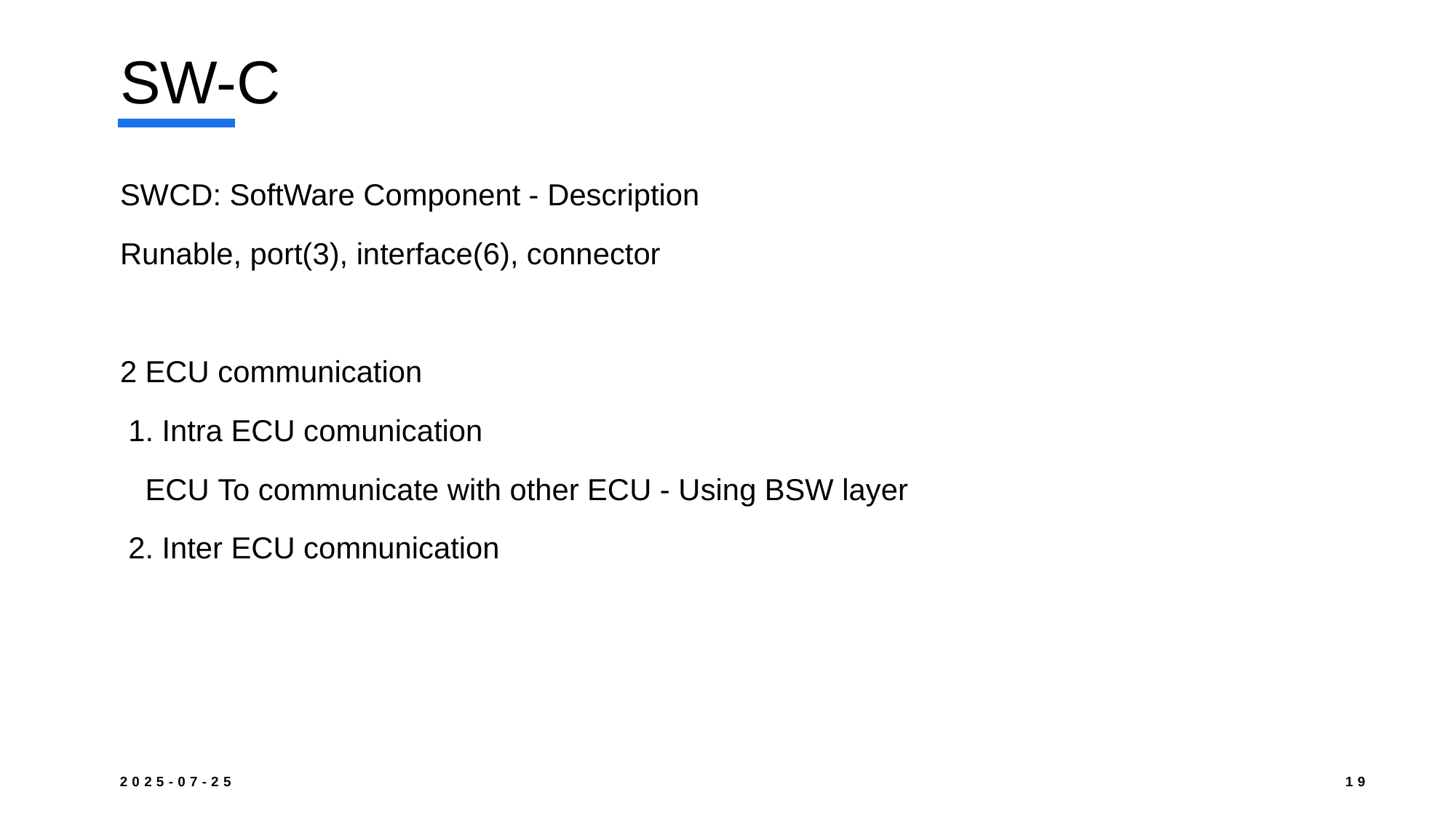

# SW-C
SWCD: SoftWare Component - Description
Runable, port(3), interface(6), connector

2 ECU communication
 1. Intra ECU comunication
   ECU To communicate with other ECU - Using BSW layer
 2. Inter ECU comnunication

2025-07-25

19